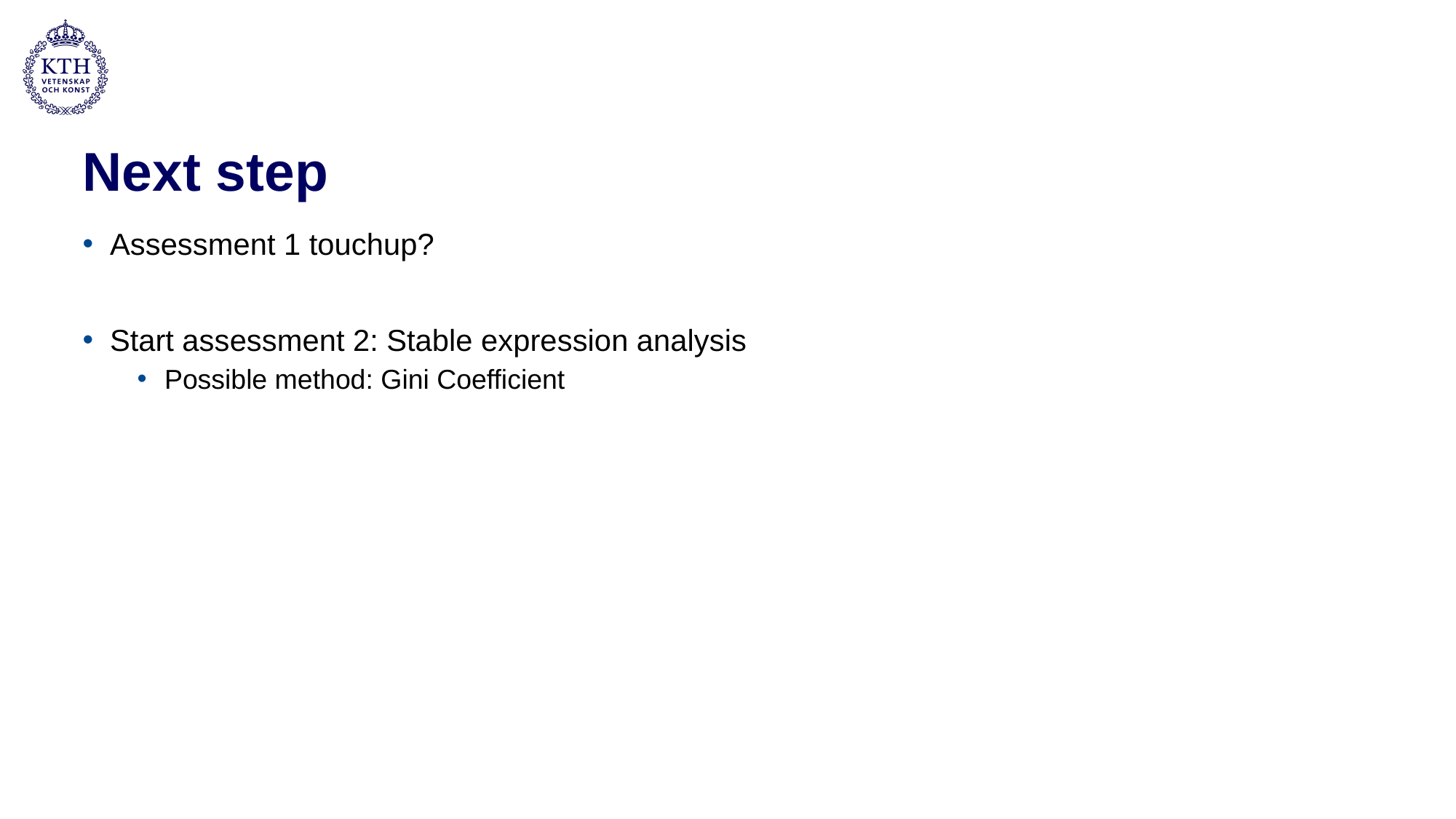

# Next step
Assessment 1 touchup?

Start assessment 2: Stable expression analysis
Possible method: Gini Coefficient